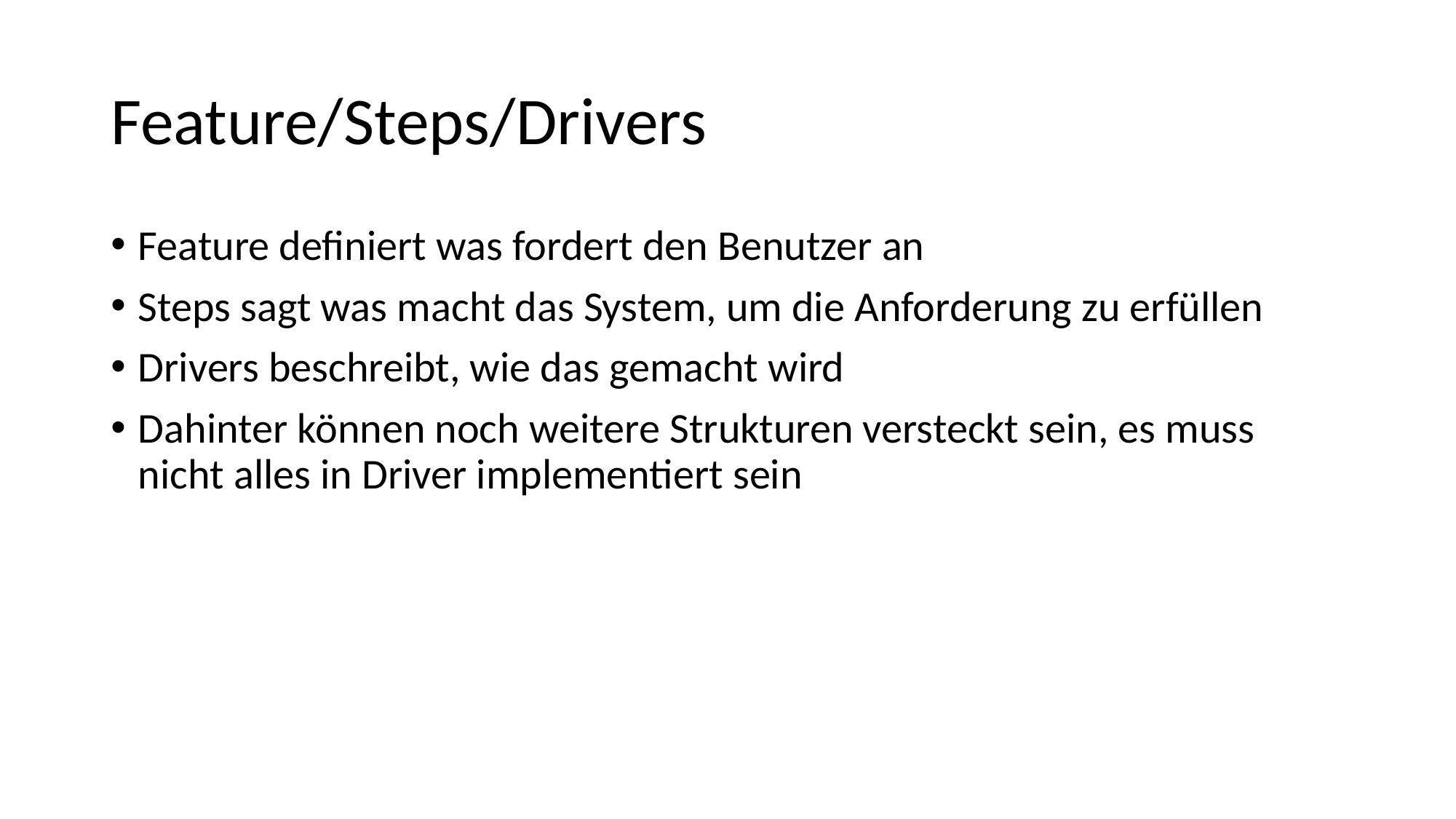

# Feature/Steps/Drivers
Feature definiert was fordert den Benutzer an
Steps sagt was macht das System, um die Anforderung zu erfüllen
Drivers beschreibt, wie das gemacht wird
Dahinter können noch weitere Strukturen versteckt sein, es muss nicht alles in Driver implementiert sein